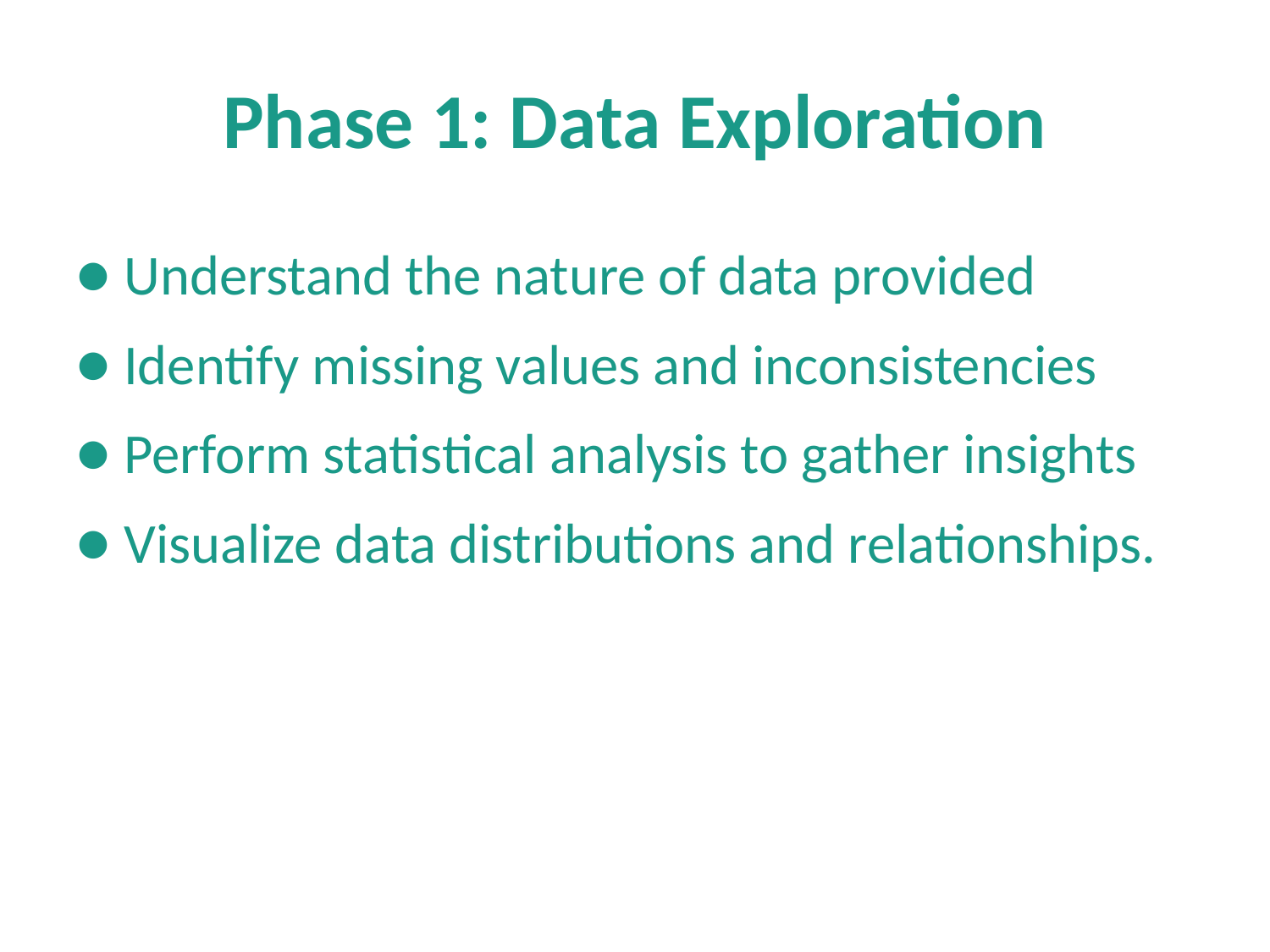

# Phase 1: Data Exploration
Understand the nature of data provided
Identify missing values and inconsistencies
Perform statistical analysis to gather insights
Visualize data distributions and relationships.